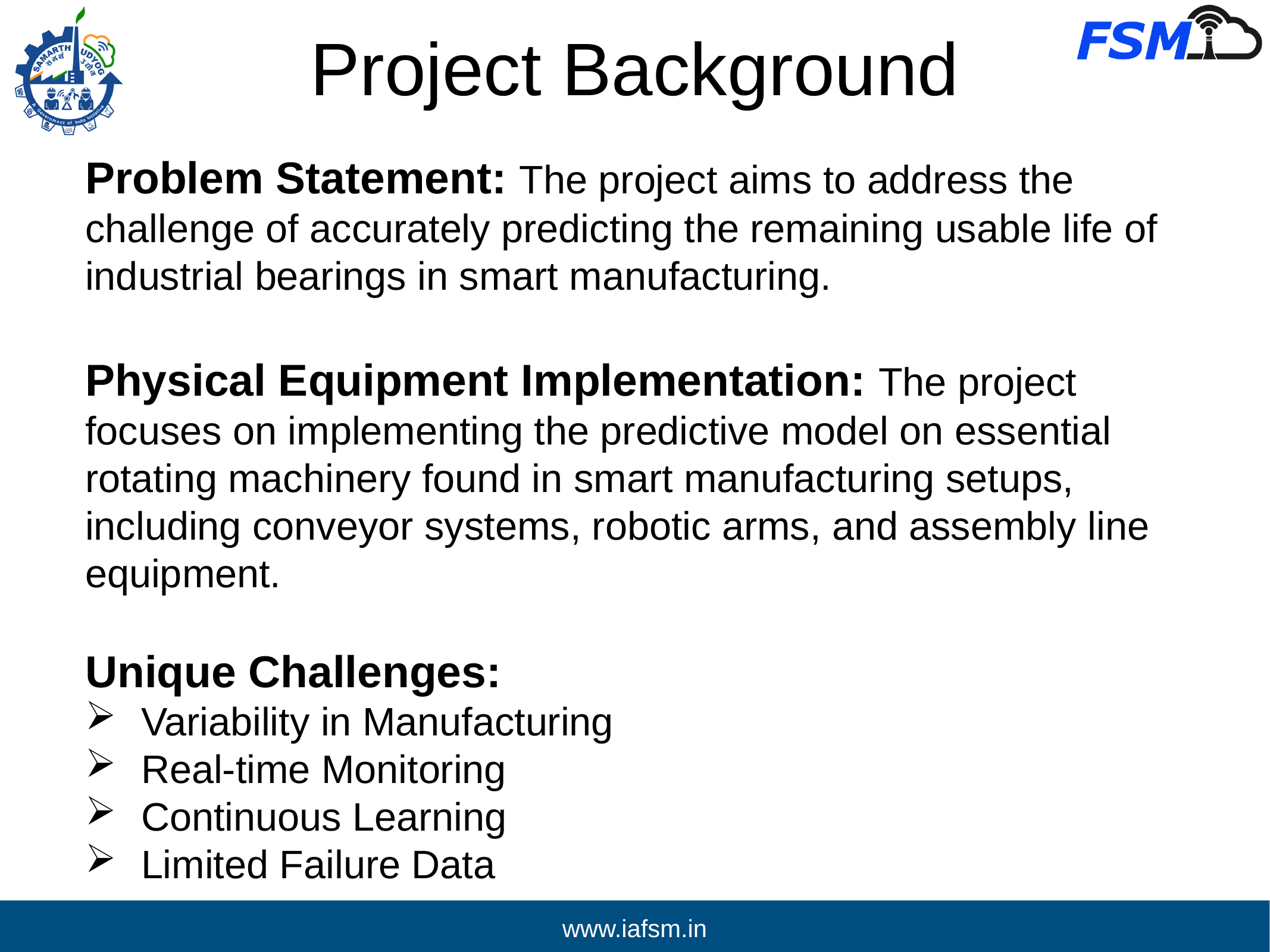

# Project Background
Problem Statement: The project aims to address the challenge of accurately predicting the remaining usable life of industrial bearings in smart manufacturing.

Physical Equipment Implementation: The project focuses on implementing the predictive model on essential rotating machinery found in smart manufacturing setups, including conveyor systems, robotic arms, and assembly line equipment.

Unique Challenges:
Variability in Manufacturing
Real-time Monitoring
Continuous Learning
Limited Failure Data